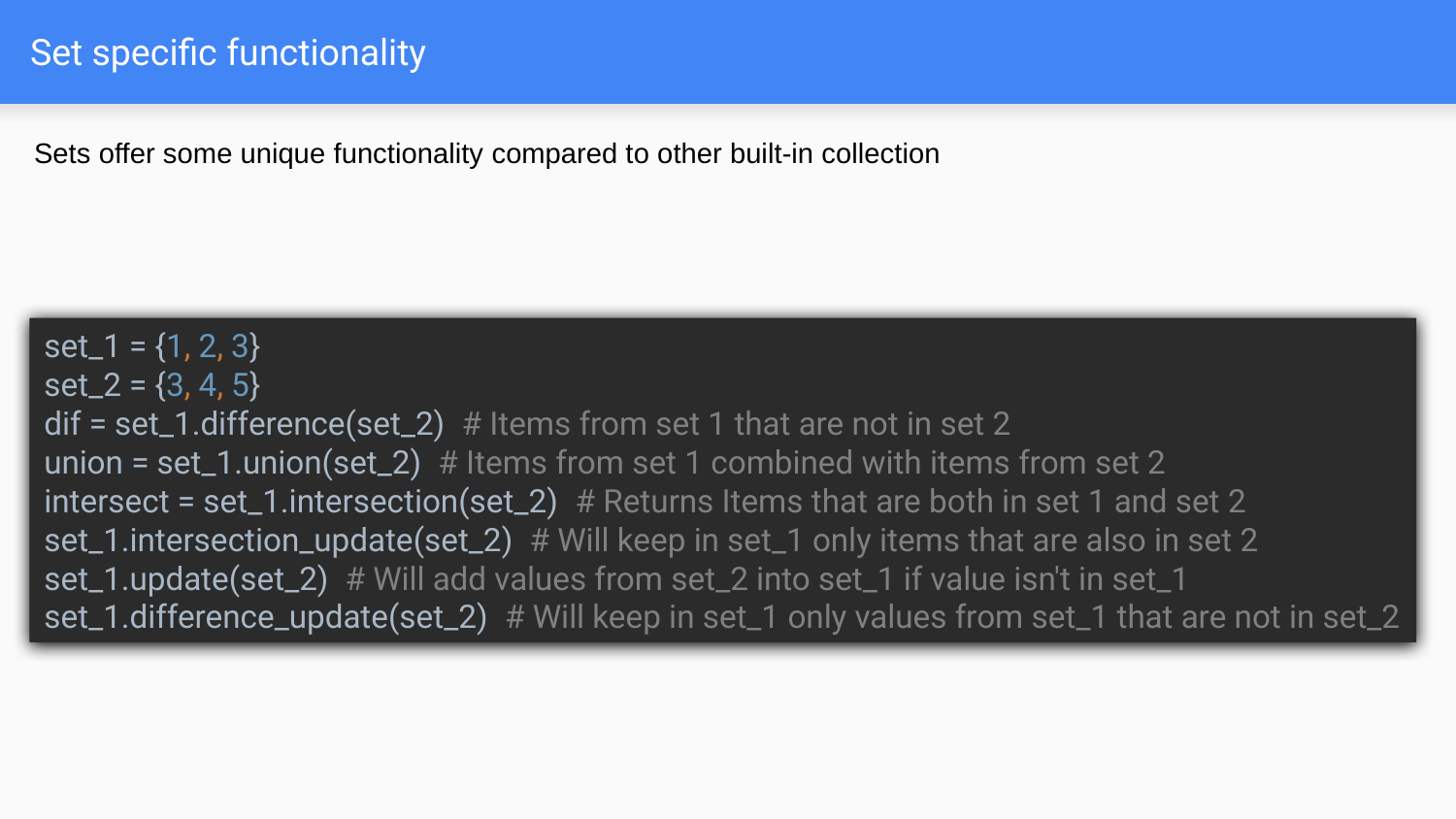

# Set specific functionality
Sets offer some unique functionality compared to other built-in collection
set_1 = {1, 2, 3}
set_2 = {3, 4, 5}
dif = set_1.difference(set_2)  # Items from set 1 that are not in set 2
union = set_1.union(set_2)  # Items from set 1 combined with items from set 2
intersect = set_1.intersection(set_2)  # Returns Items that are both in set 1 and set 2
set_1.intersection_update(set_2)  # Will keep in set_1 only items that are also in set 2
set_1.update(set_2)  # Will add values from set_2 into set_1 if value isn't in set_1
set_1.difference_update(set_2)  # Will keep in set_1 only values from set_1 that are not in set_2